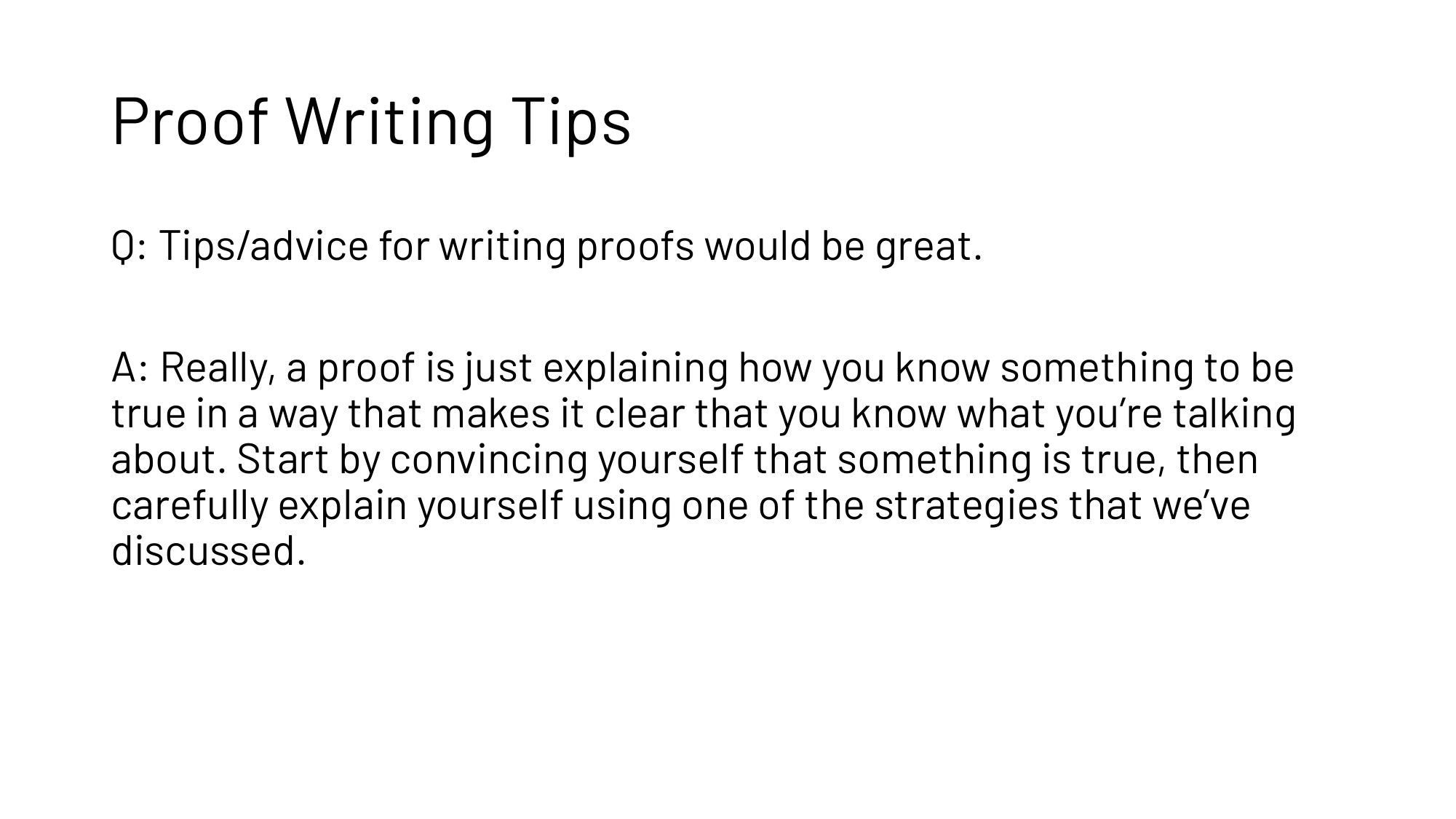

# Proof Writing Tips
Q: Tips/advice for writing proofs would be great.

A: Really, a proof is just explaining how you know something to be true in a way that makes it clear that you know what you’re talking about. Start by convincing yourself that something is true, then carefully explain yourself using one of the strategies that we’ve discussed.